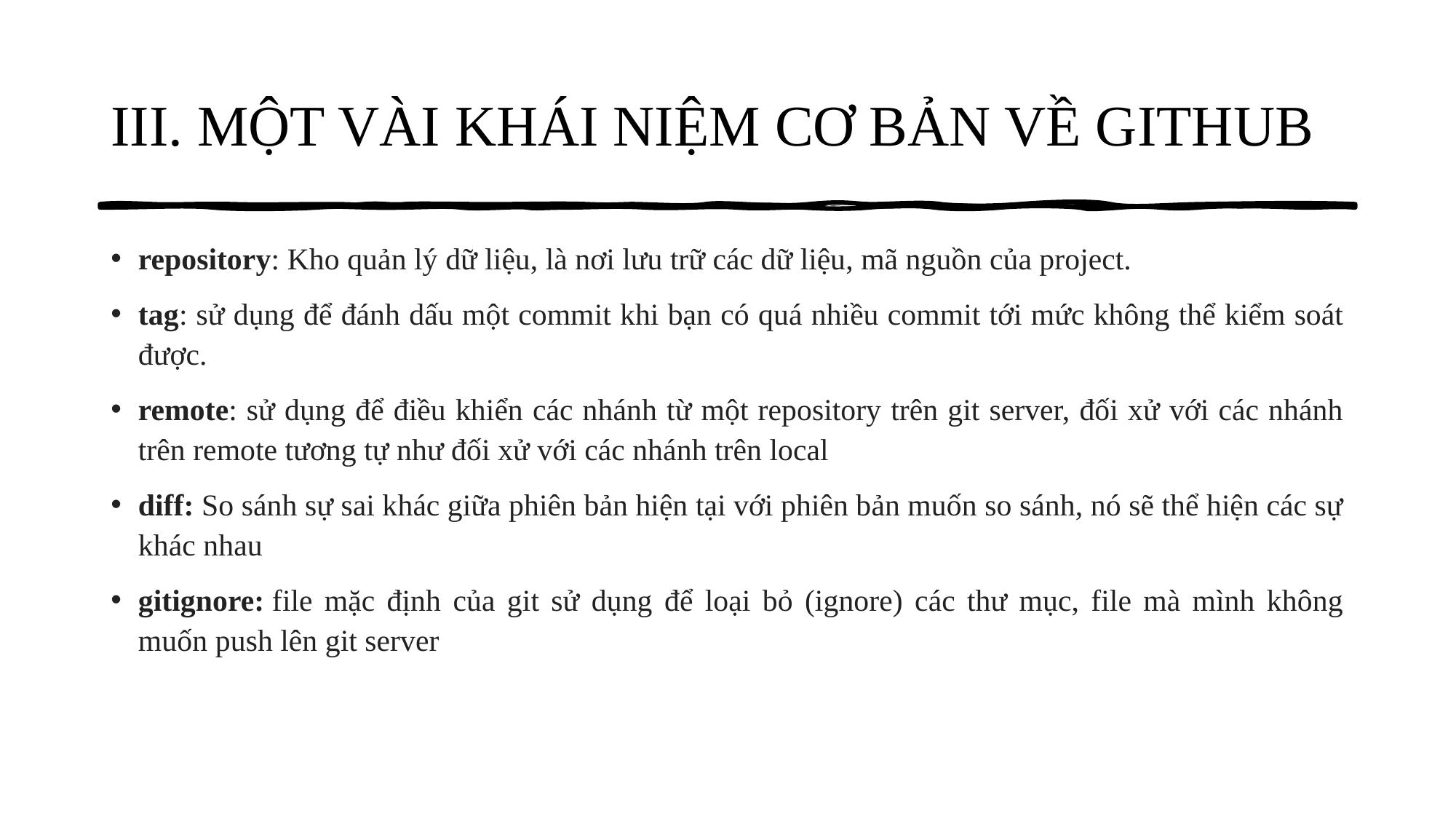

# III. MỘT VÀI KHÁI NIỆM CƠ BẢN VỀ GITHUB
repository: Kho quản lý dữ liệu, là nơi lưu trữ các dữ liệu, mã nguồn của project.
tag: sử dụng để đánh dấu một commit khi bạn có quá nhiều commit tới mức không thể kiểm soát được.
remote: sử dụng để điều khiển các nhánh từ một repository trên git server, đối xử với các nhánh trên remote tương tự như đối xử với các nhánh trên local
diff: So sánh sự sai khác giữa phiên bản hiện tại với phiên bản muốn so sánh, nó sẽ thể hiện các sự khác nhau
gitignore: file mặc định của git sử dụng để loại bỏ (ignore) các thư mục, file mà mình không muốn push lên git server